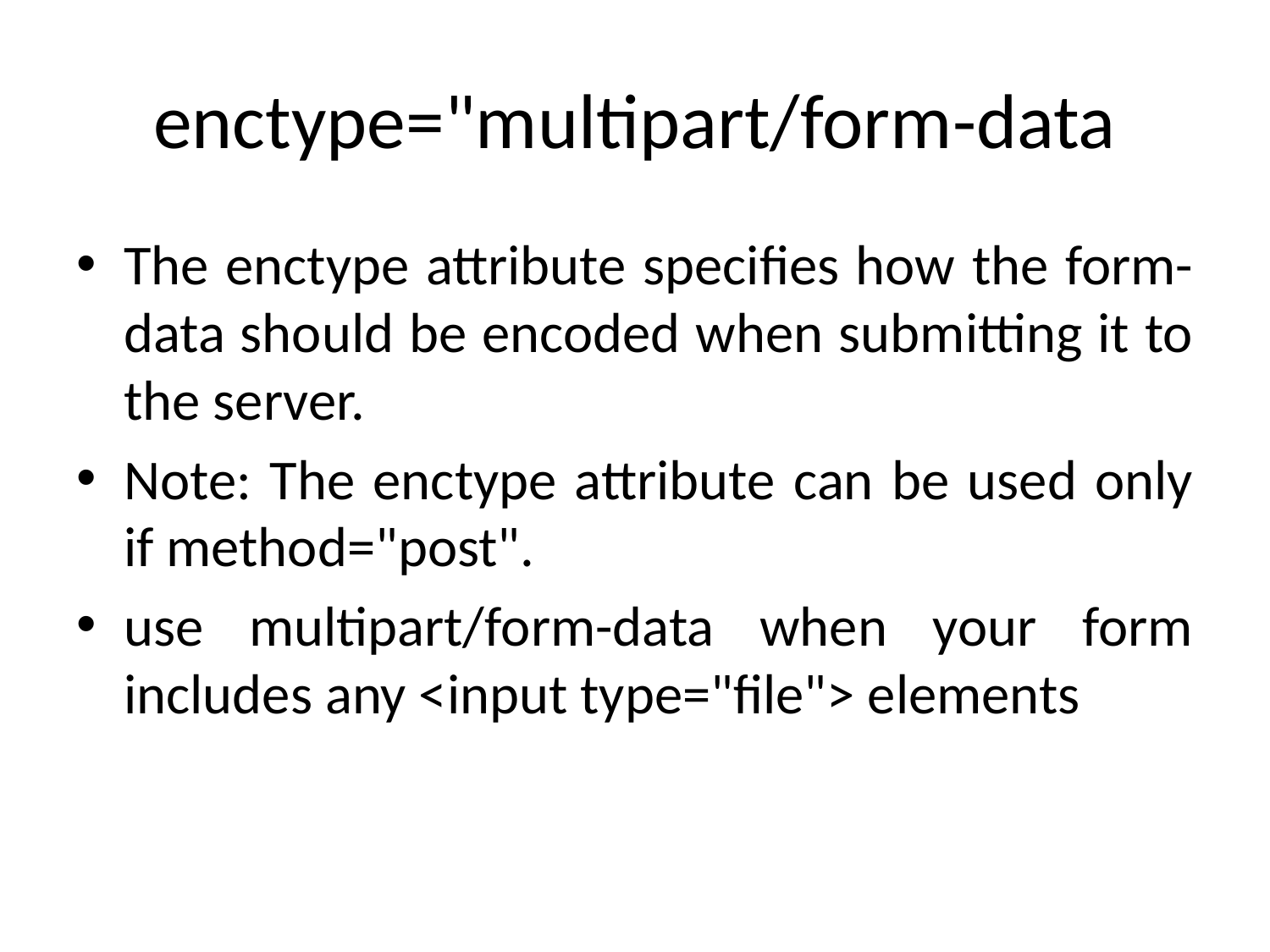

# enctype="multipart/form-data
The enctype attribute specifies how the form-data should be encoded when submitting it to the server.
Note: The enctype attribute can be used only if method="post".
use multipart/form-data when your form includes any <input type="file"> elements